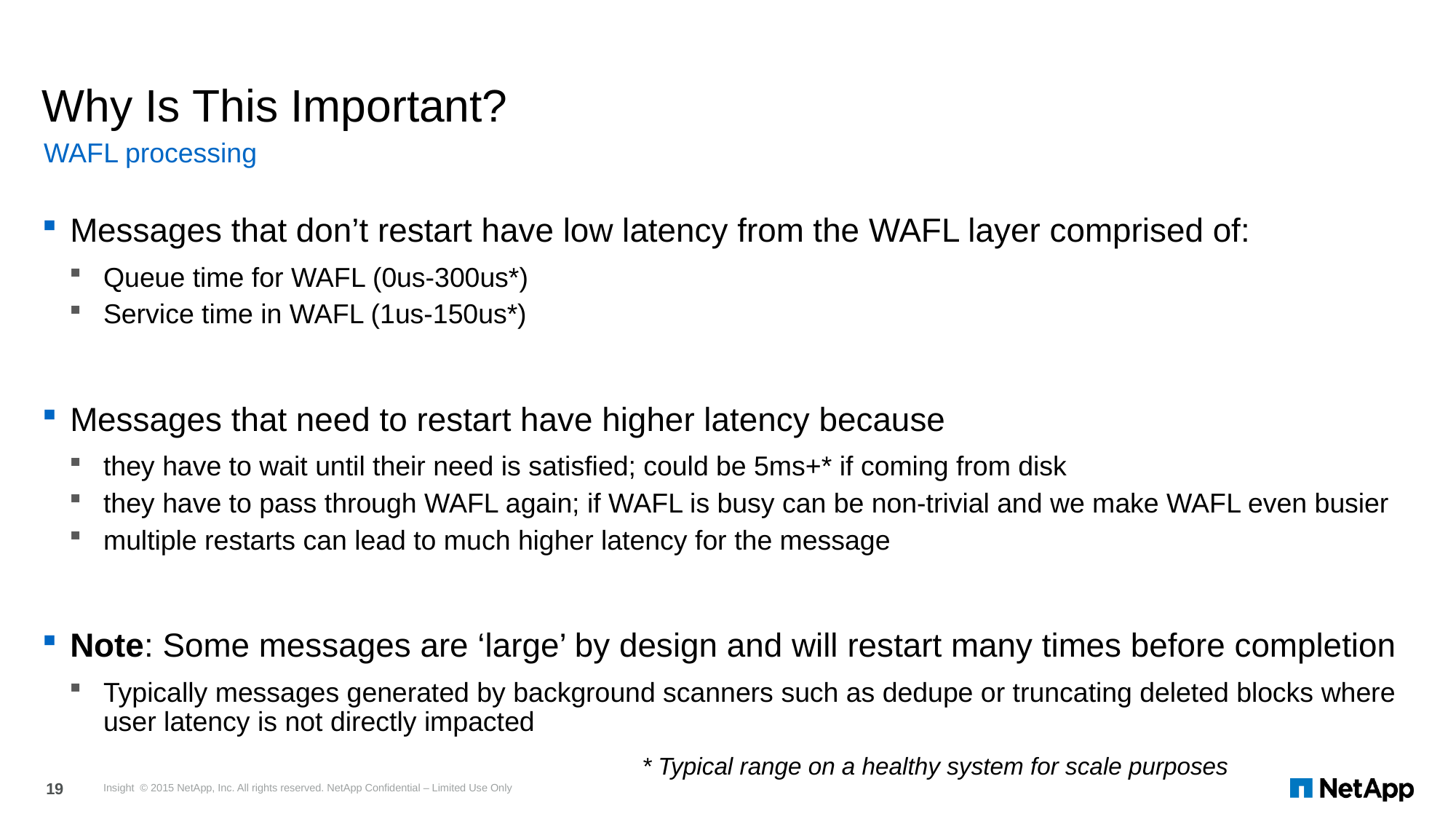

# Why Is This Important?
WAFL processing
Messages that don’t restart have low latency from the WAFL layer comprised of:
Queue time for WAFL (0us-300us*)
Service time in WAFL (1us-150us*)

Messages that need to restart have higher latency because
they have to wait until their need is satisfied; could be 5ms+* if coming from disk
they have to pass through WAFL again; if WAFL is busy can be non-trivial and we make WAFL even busier
multiple restarts can lead to much higher latency for the message

Note: Some messages are ‘large’ by design and will restart many times before completion
Typically messages generated by background scanners such as dedupe or truncating deleted blocks where user latency is not directly impacted

* Typical range on a healthy system for scale purposes
Insight  © 2015 NetApp, Inc. All rights reserved. NetApp Confidential – Limited Use Only
19